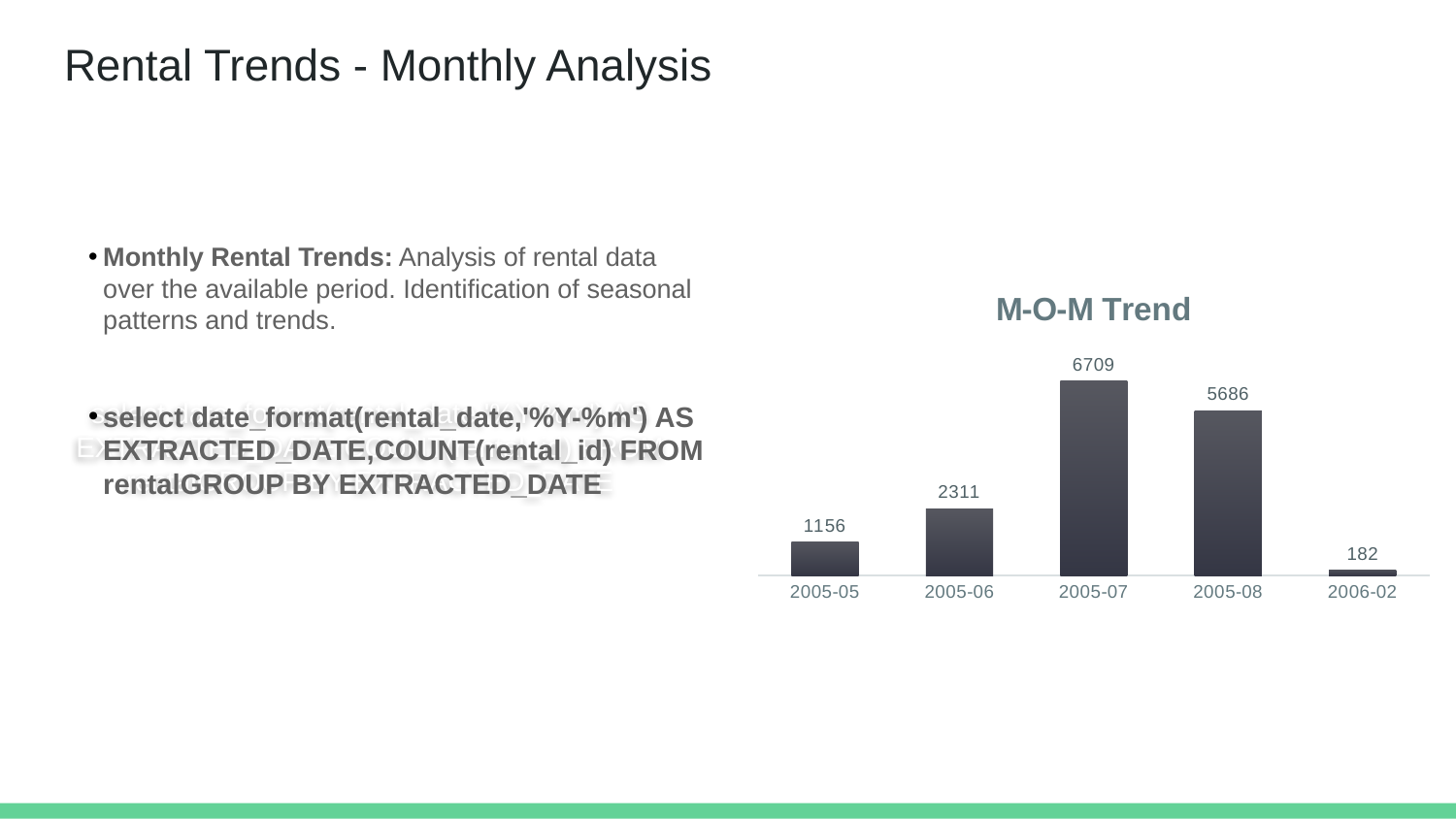

# Rental Trends - Monthly Analysis

select date_format(rental_date,'%Y-%m') AS EXTRACTED_DATE,COUNT(rental_id) FROM rentalGROUP BY EXTRACTED_DATE
Monthly Rental Trends: Analysis of rental data over the available period. Identification of seasonal patterns and trends.

select date_format(rental_date,'%Y-%m') AS EXTRACTED_DATE,COUNT(rental_id) FROM rentalGROUP BY EXTRACTED_DATE

### Chart: M-O-M Trend

| Category |  |
|---|---|
| 2005-05 | 1156.0 |
| 2005-06 | 2311.0 |
| 2005-07 | 6709.0 |
| 2005-08 | 5686.0 |
| 2006-02 | 182.0 |